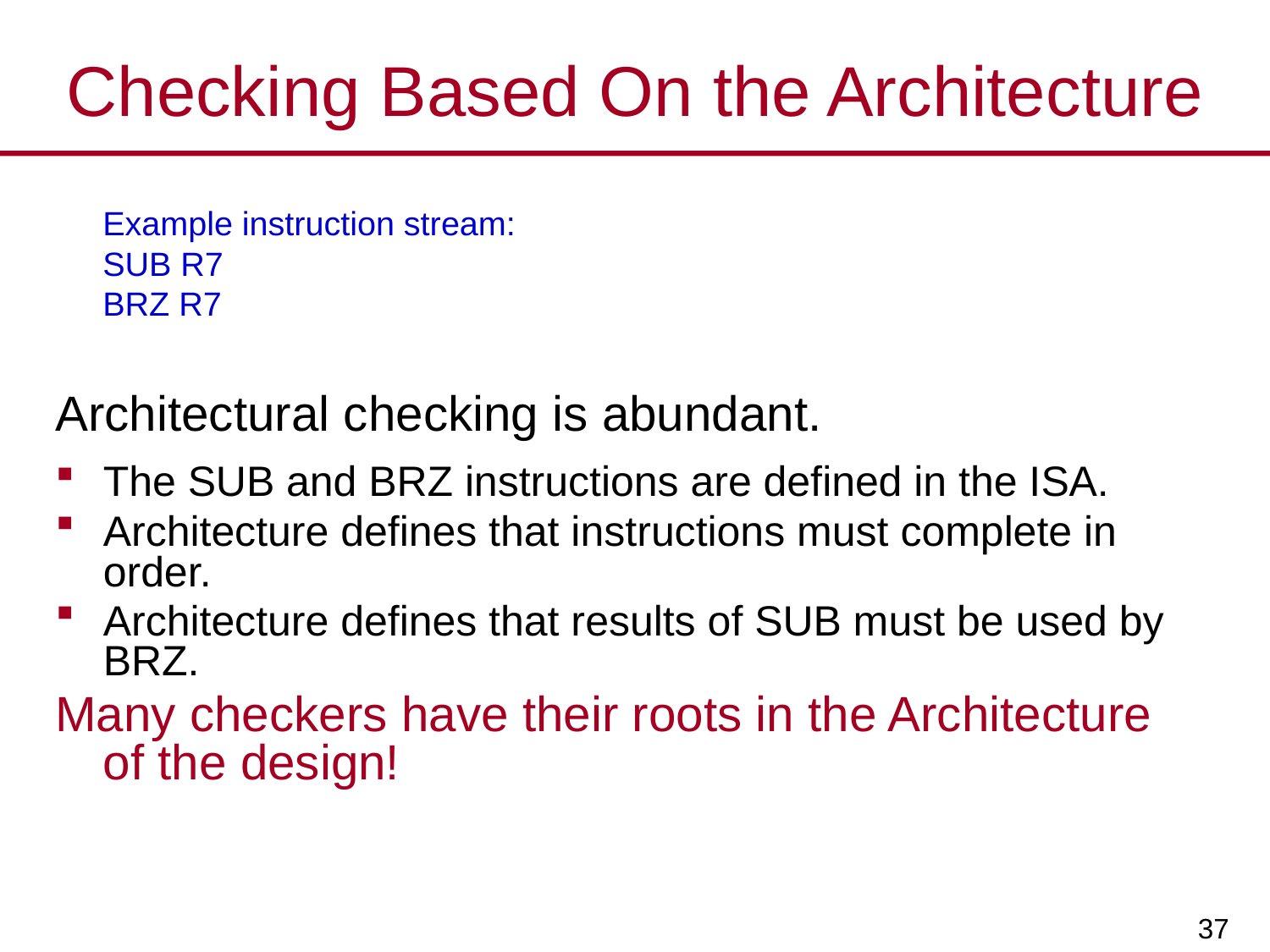

# Checking Based On the Architecture
Example instruction stream:
SUB R7
BRZ R7
Architectural checking is abundant.
The SUB and BRZ instructions are defined in the ISA.
Architecture defines that instructions must complete in order.
Architecture defines that results of SUB must be used by BRZ.
Many checkers have their roots in the Architecture of the design!